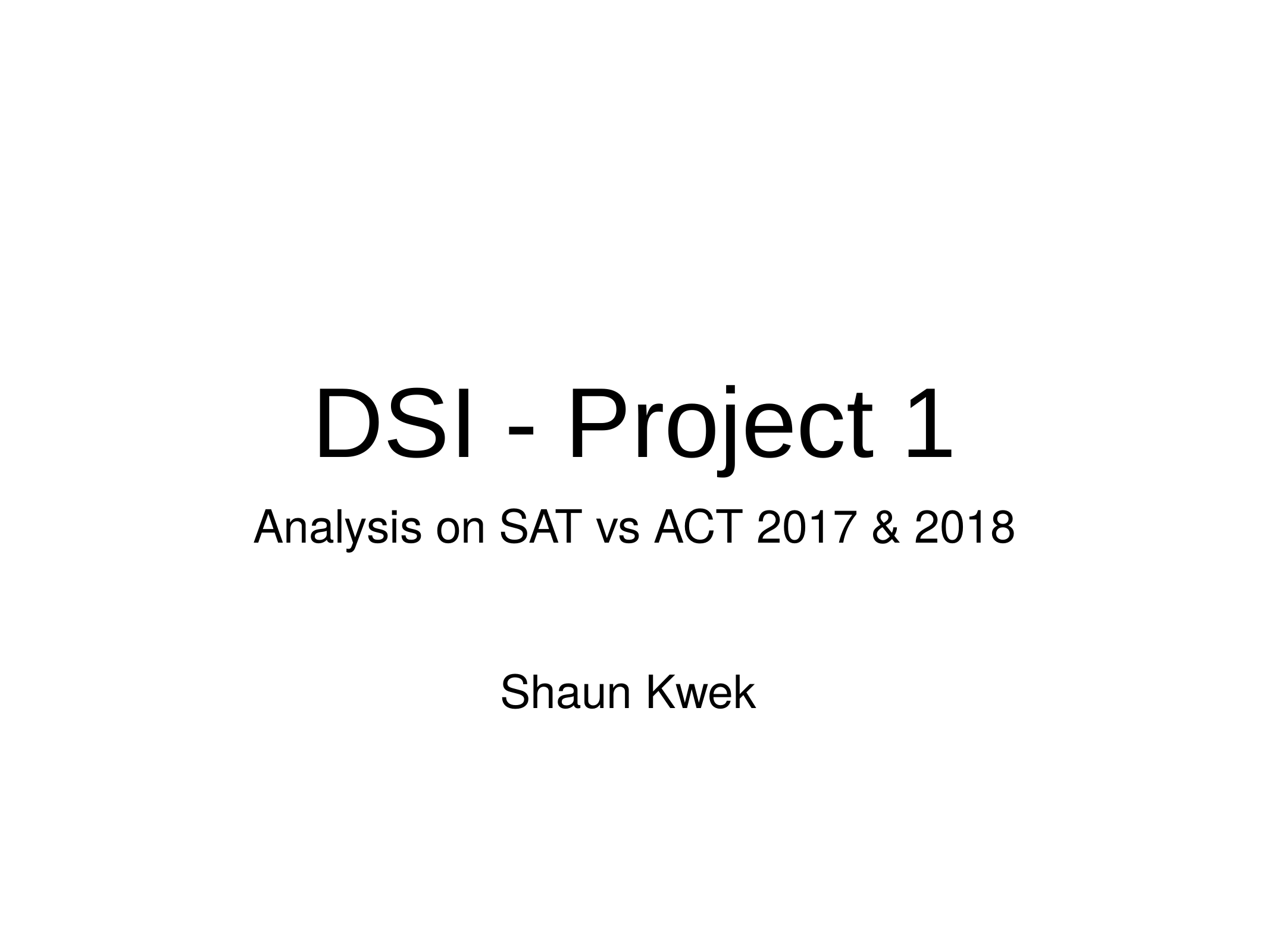

# DSI - Project 1
Analysis on SAT vs ACT 2017 & 2018

Shaun Kwek